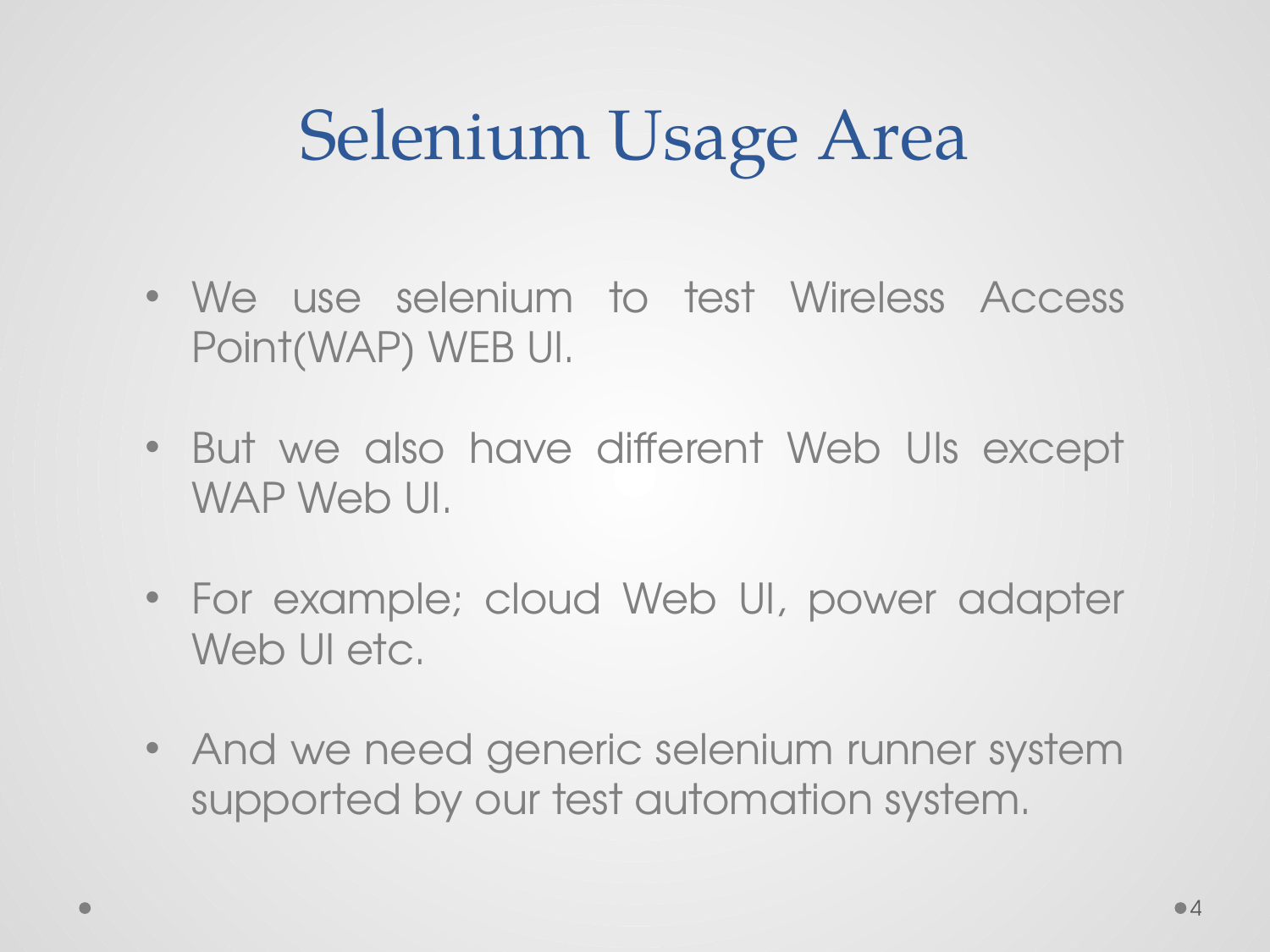

# Selenium Usage Area
We use selenium to test Wireless Access Point(WAP) WEB UI.

But we also have different Web UIs except WAP Web UI.

For example; cloud Web UI, power adapter Web UI etc.

And we need generic selenium runner system supported by our test automation system.

4